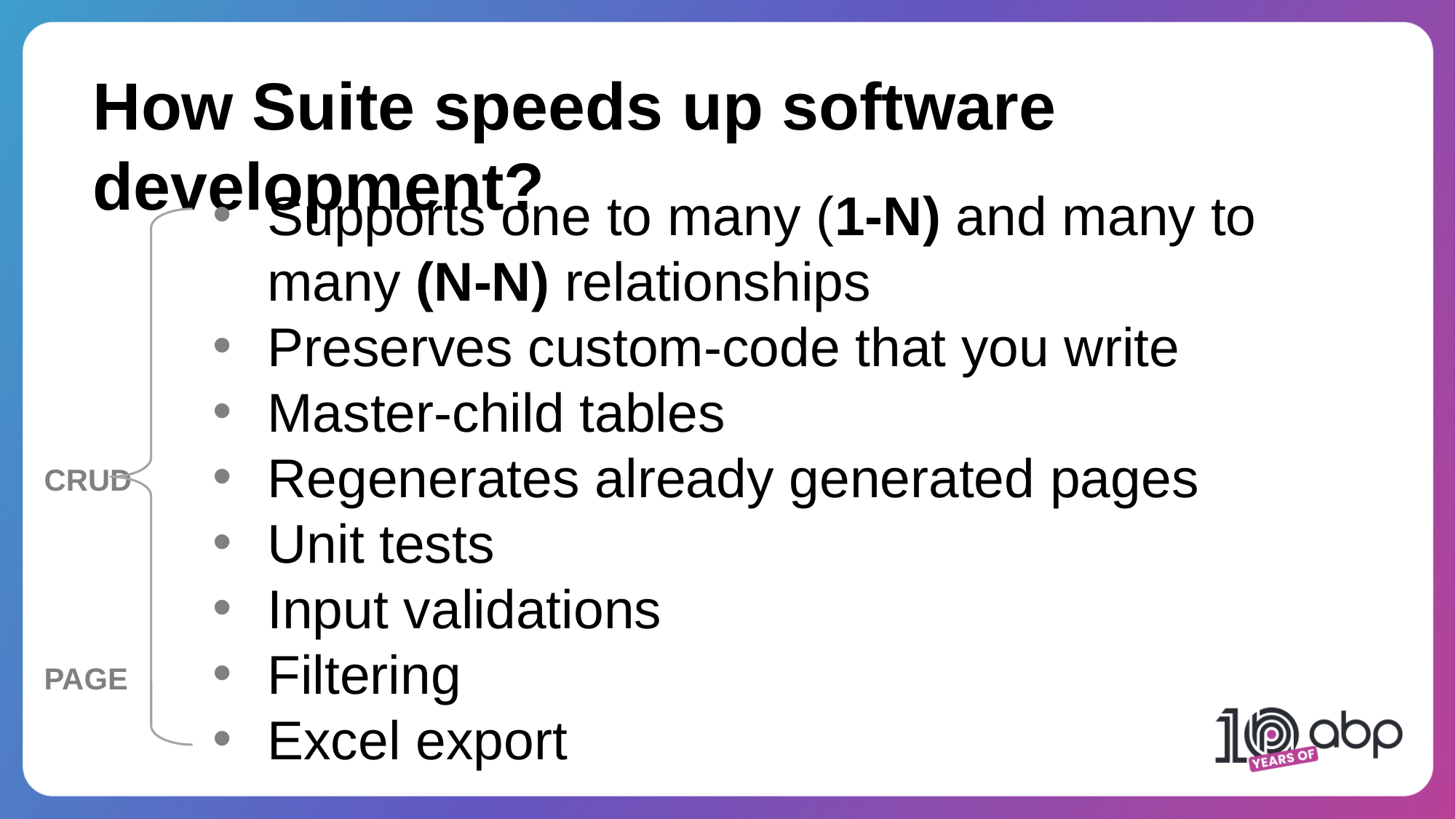

How Suite speeds up software development?
Supports one to many (1-N) and many to many (N-N) relationships
Preserves custom-code that you write
Master-child tables
Regenerates already generated pages
Unit tests
Input validations
Filtering
Excel export

CRUD
PAGE